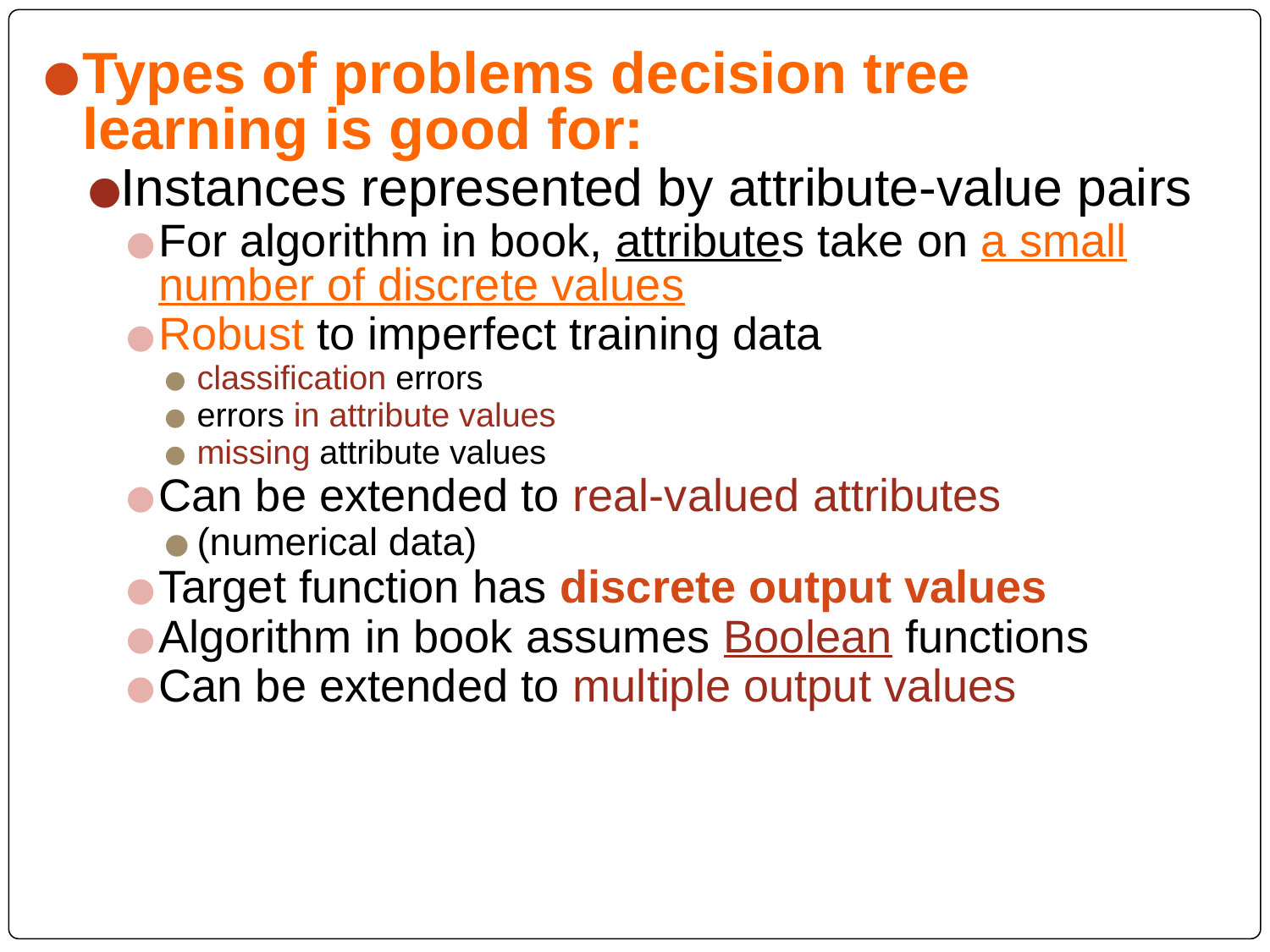

Types of problems decision tree learning is good for:
Instances represented by attribute-value pairs
For algorithm in book, attributes take on a small number of discrete values
Robust to imperfect training data
classification errors
errors in attribute values
missing attribute values
Can be extended to real-valued attributes
(numerical data)
Target function has discrete output values
Algorithm in book assumes Boolean functions
Can be extended to multiple output values